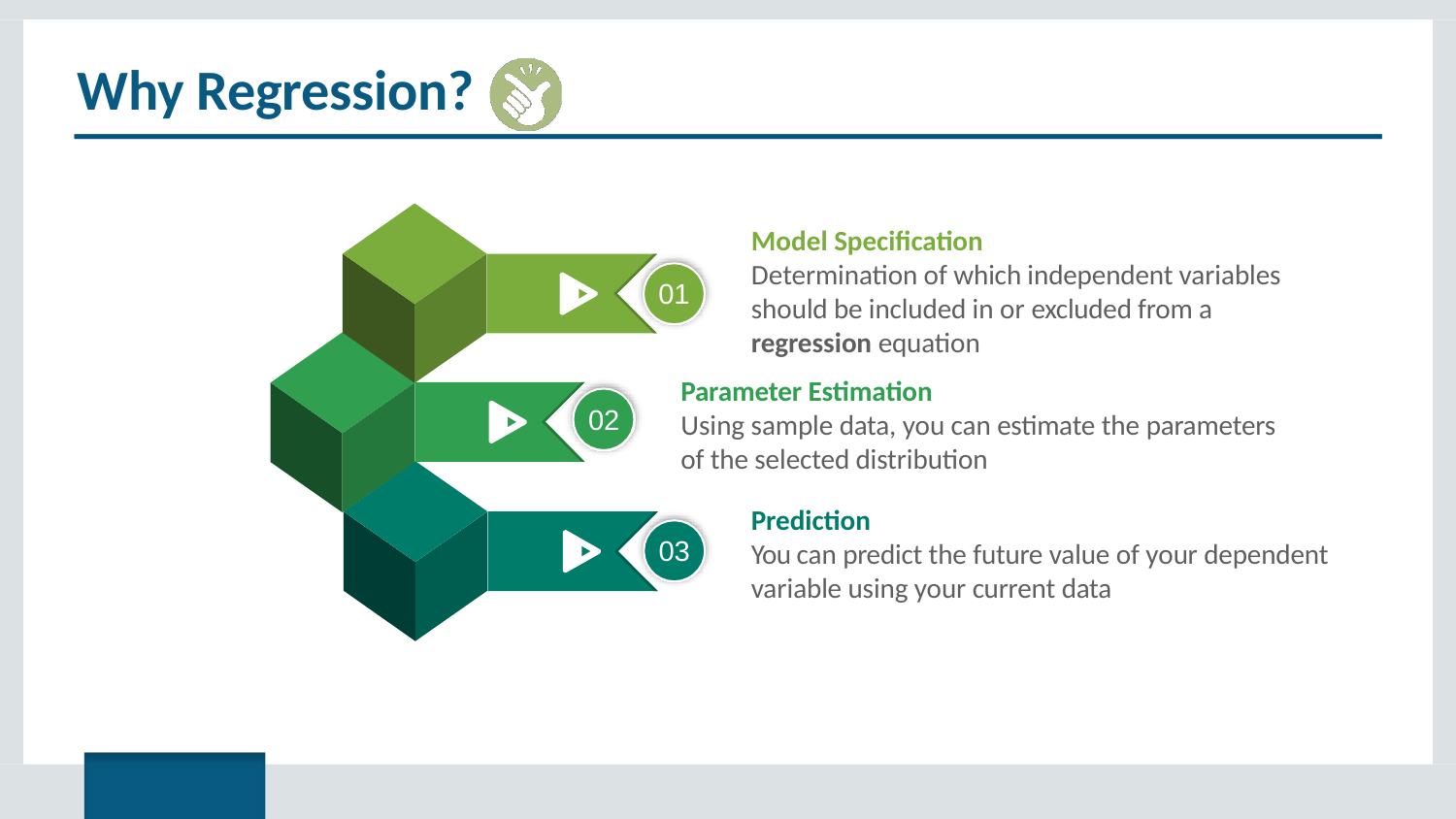

# Why Regression?

Model Specification
Determination of which independent variables  should be included in or excluded from a  regression equation

01

Parameter Estimation
Using sample data, you can estimate the parameters  of the selected distribution

02

Prediction
You can predict the future value of your dependent  variable using your current data

03